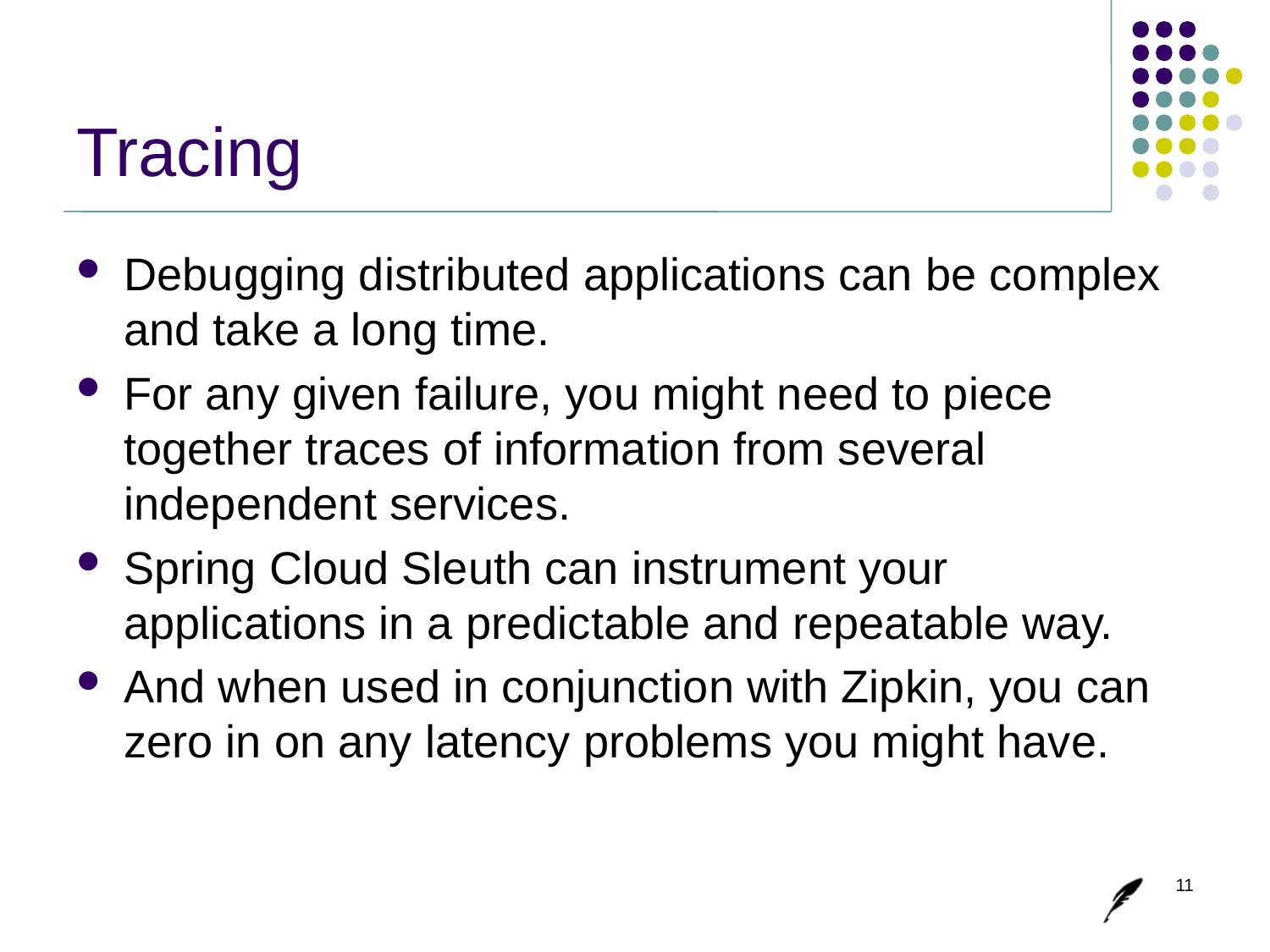

# Tracing
Debugging distributed applications can be complex and take a long time.
For any given failure, you might need to piece together traces of information from several independent services.
Spring Cloud Sleuth can instrument your applications in a predictable and repeatable way.
And when used in conjunction with Zipkin, you can zero in on any latency problems you might have.
11